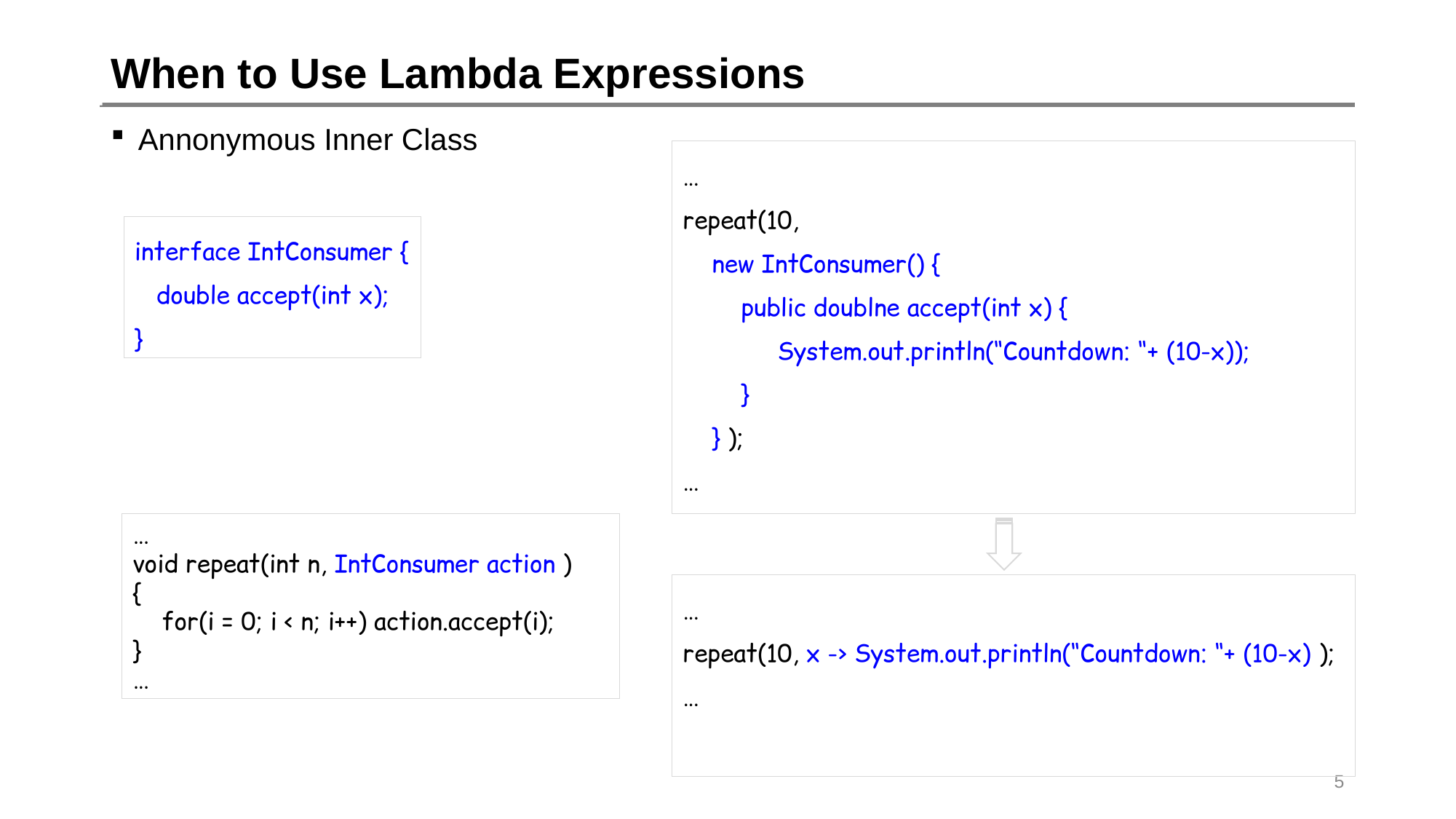

# When to Use Lambda Expressions
Annonymous Inner Class
…
repeat(10,
    new IntConsumer() {
        public doublne accept(int x) {
             System.out.println(“Countdown: “+ (10-x));
        }
    } );
…

interface IntConsumer {
   double accept(int x);
}
…
void repeat(int n, IntConsumer action )
{
    for(i = 0; i < n; i++) action.accept(i);
}
…

…
repeat(10, x -> System.out.println(“Countdown: “+ (10-x) );
…

5